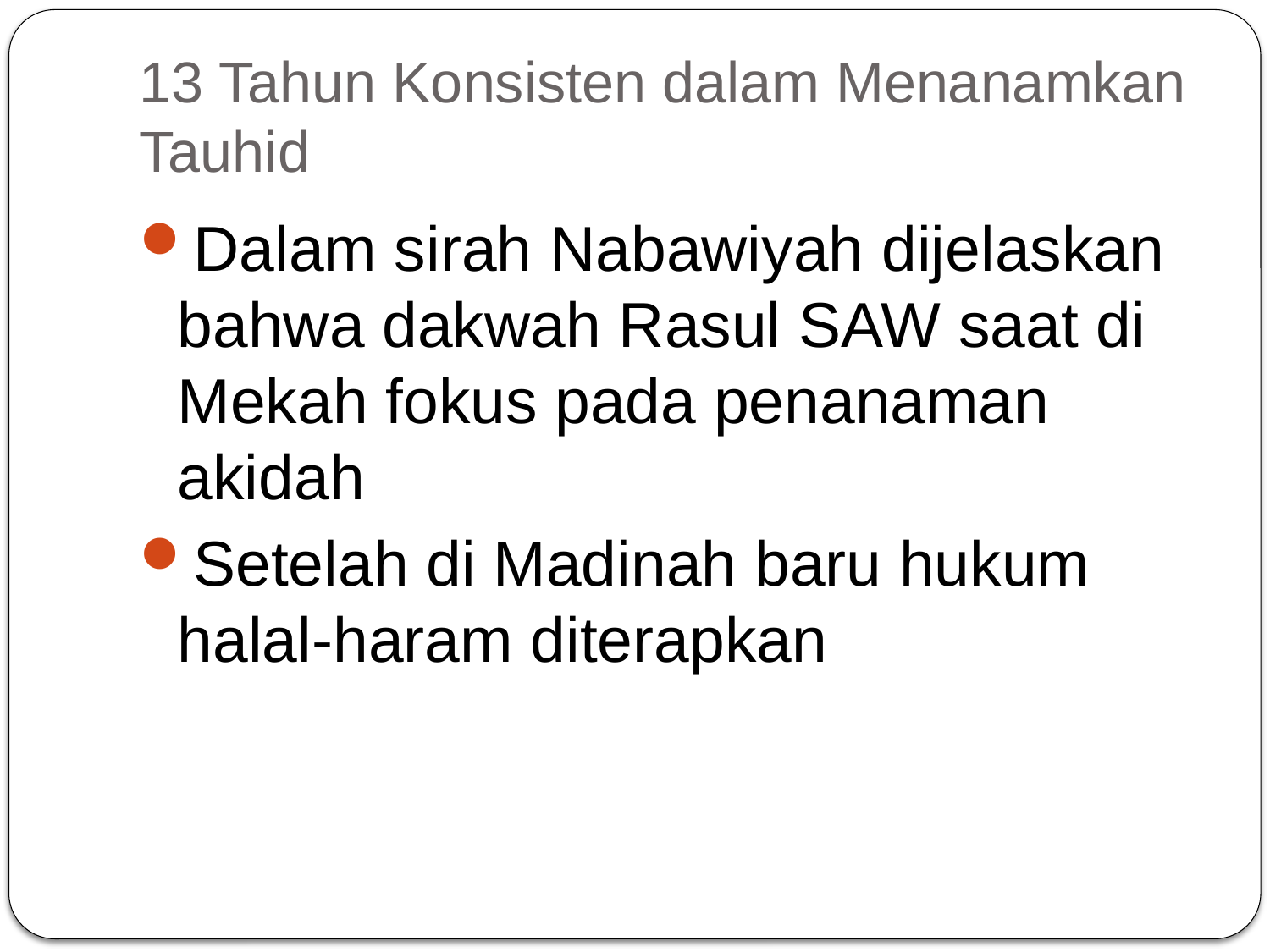

# 13 Tahun Konsisten dalam Menanamkan Tauhid
Dalam sirah Nabawiyah dijelaskan bahwa dakwah Rasul SAW saat di Mekah fokus pada penanaman akidah
Setelah di Madinah baru hukum halal-haram diterapkan